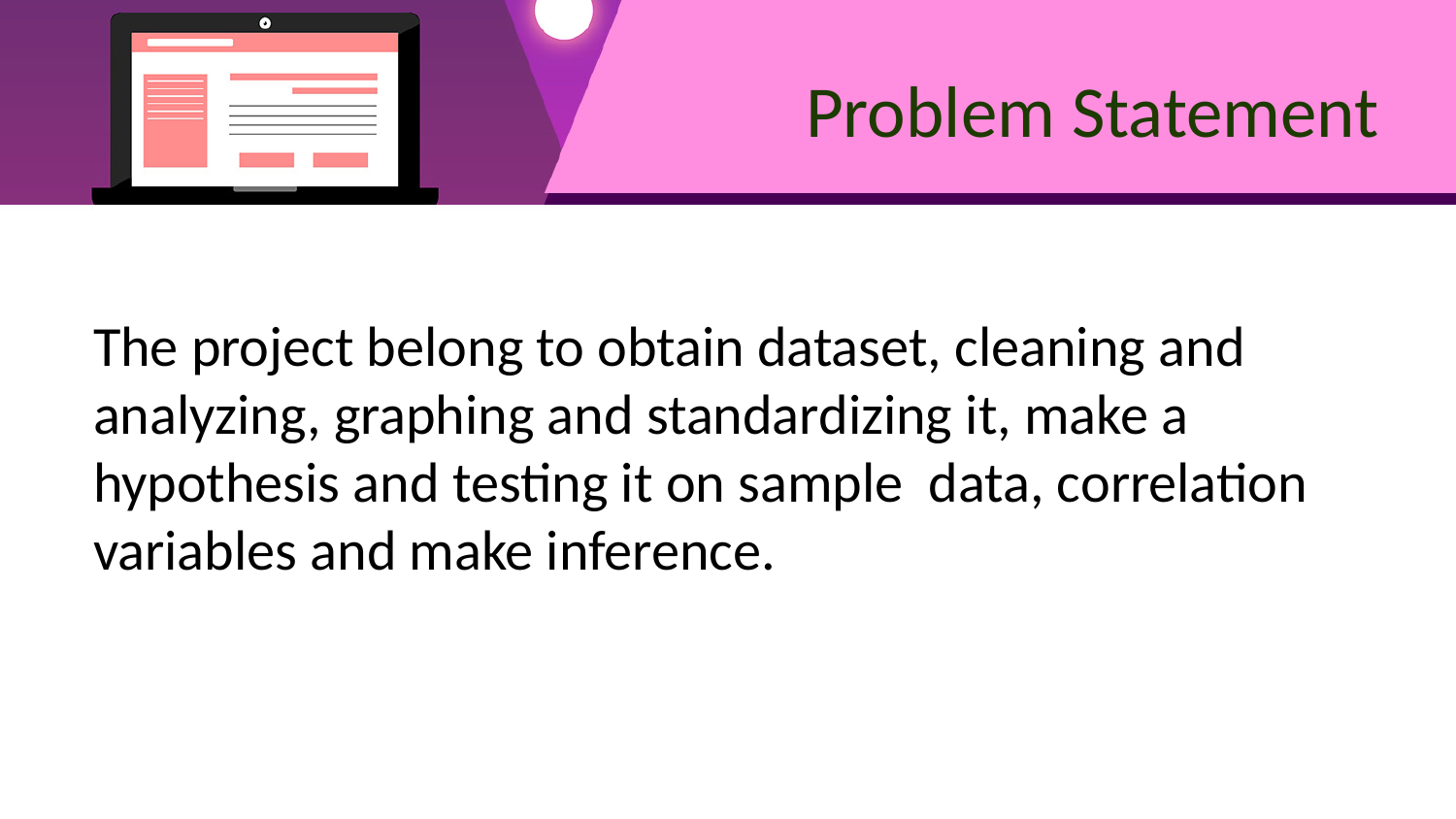

# Problem Statement
The project belong to obtain dataset, cleaning and analyzing, graphing and standardizing it, make a hypothesis and testing it on sample  data, correlation variables and make inference.